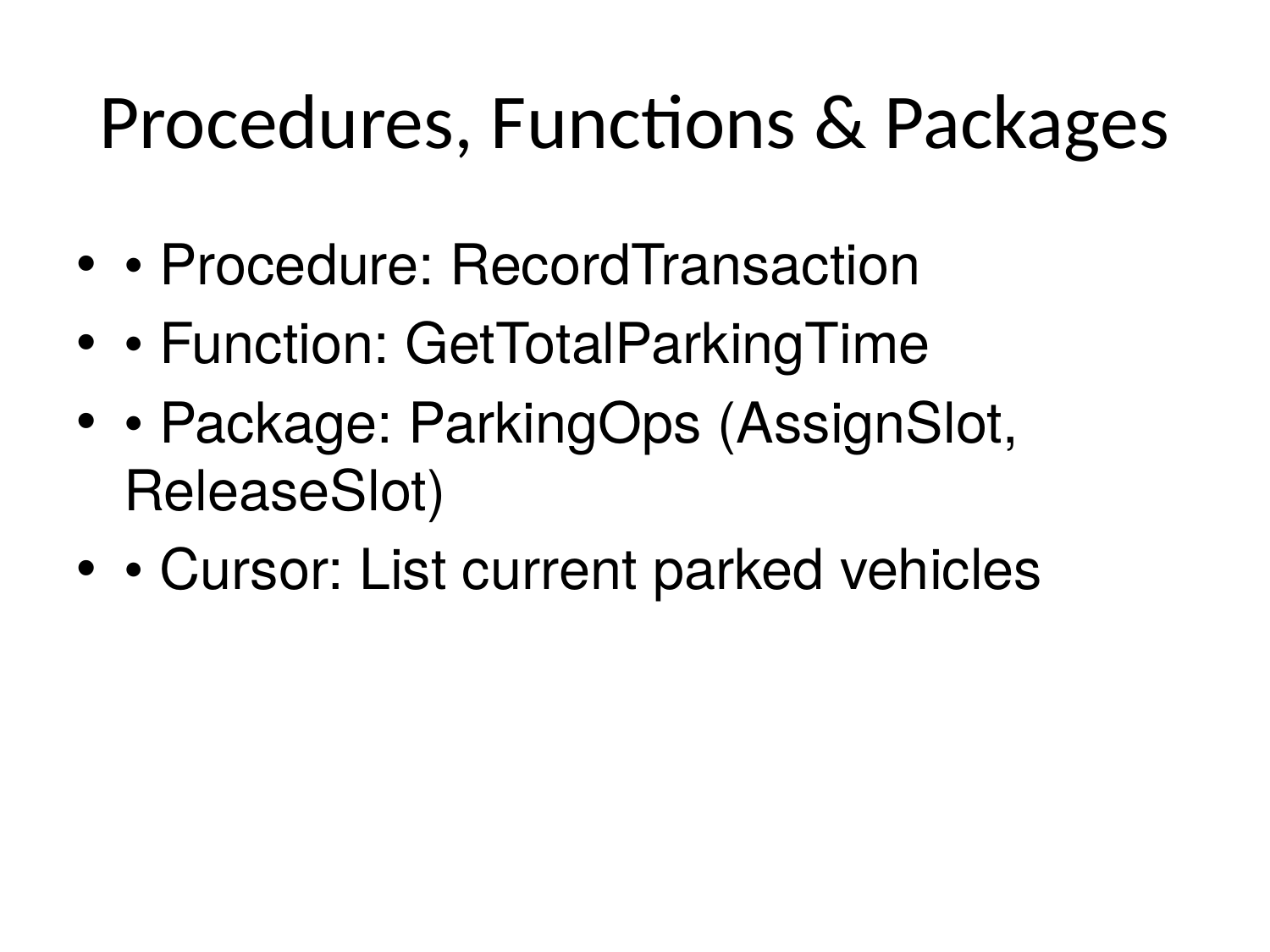

# Procedures, Functions & Packages
• Procedure: RecordTransaction
• Function: GetTotalParkingTime
• Package: ParkingOps (AssignSlot, ReleaseSlot)
• Cursor: List current parked vehicles